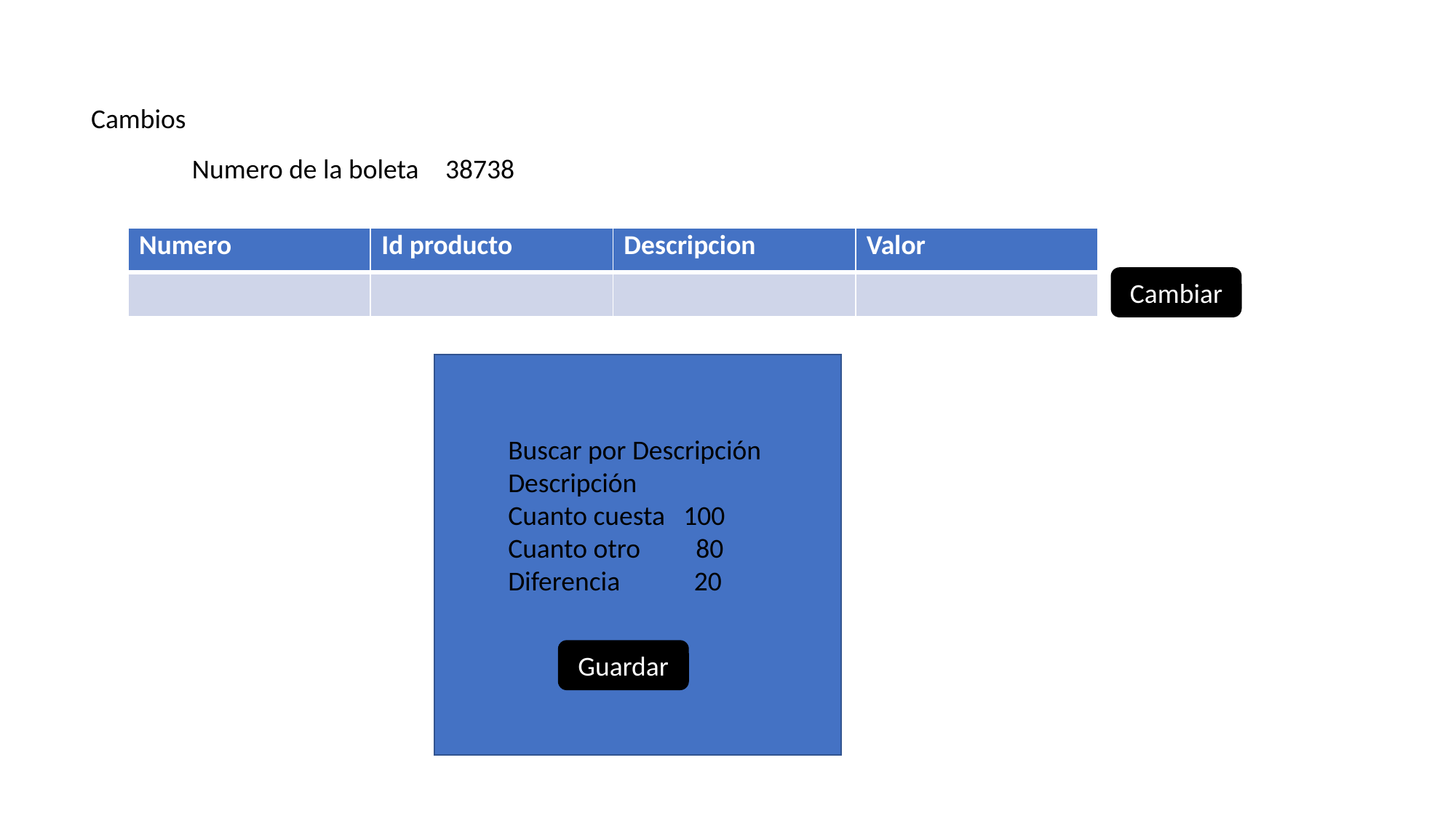

Cambios
Numero de la boleta
38738
| Numero | Id producto | Descripcion | Valor |
| --- | --- | --- | --- |
|  |  |  |  |
Cambiar

Buscar por Descripción
Descripción
Cuanto cuesta   100
Cuanto otro         80
Diferencia            20
Guardar